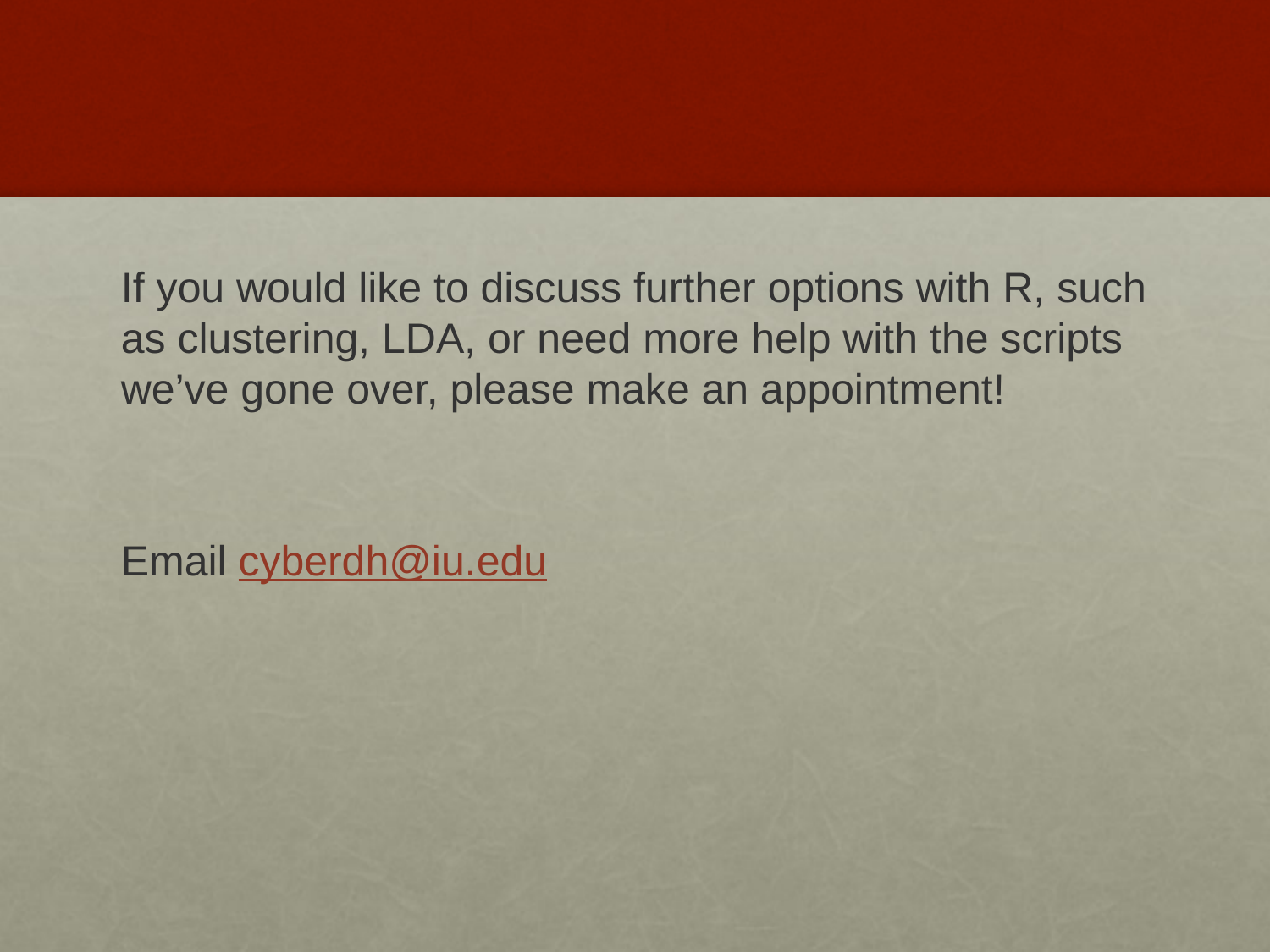

#
If you would like to discuss further options with R, such as clustering, LDA, or need more help with the scripts we’ve gone over, please make an appointment!

Email cyberdh@iu.edu